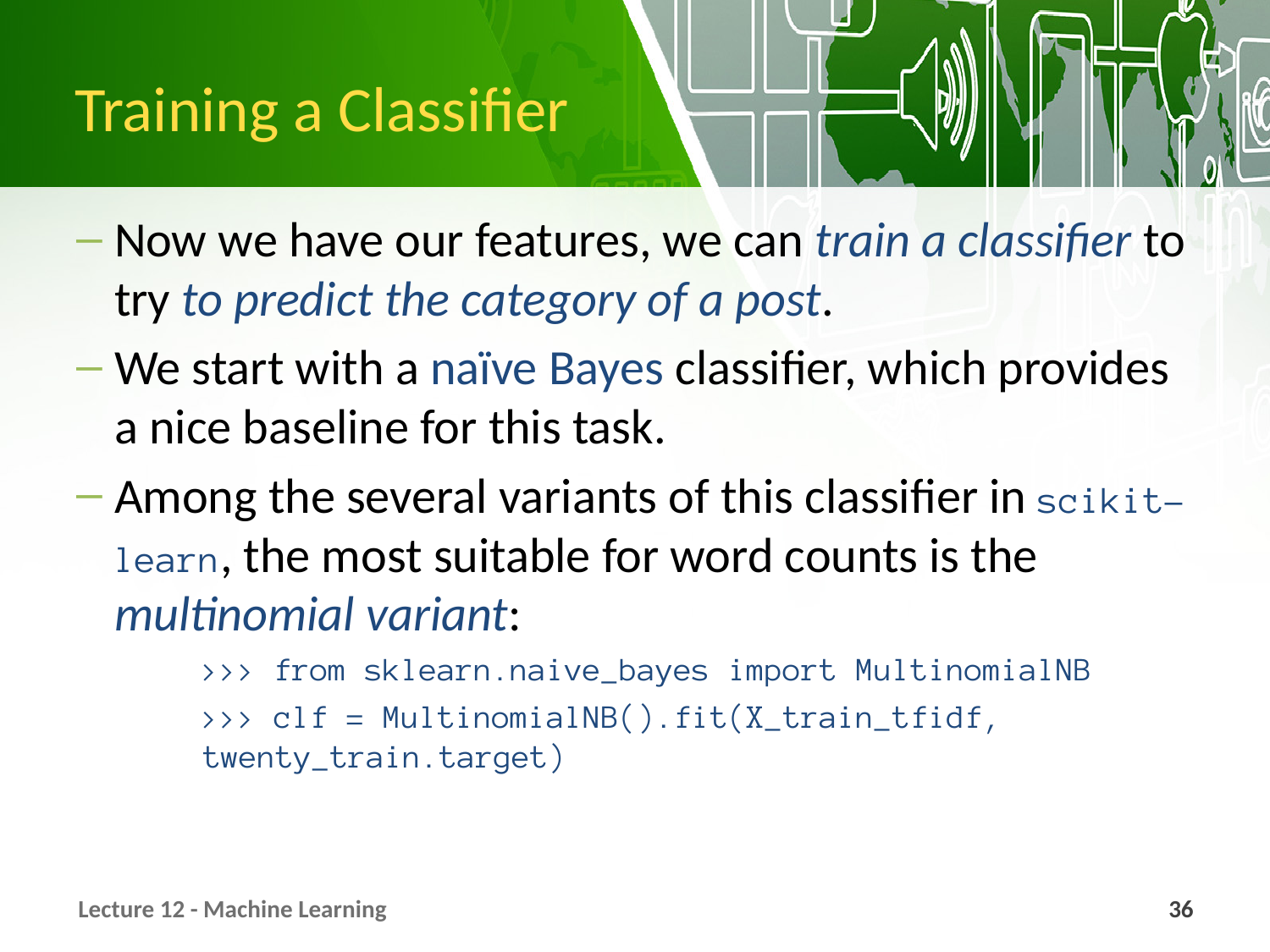

# Training a Classifier
Now we have our features, we can train a classifier to try to predict the category of a post.
We start with a naïve Bayes classifier, which provides a nice baseline for this task.
Among the several variants of this classifier in scikit-learn, the most suitable for word counts is the multinomial variant:
>>> from sklearn.naive_bayes import MultinomialNB
>>> clf = MultinomialNB().fit(X_train_tfidf, twenty_train.target)
Lecture 12 - Machine Learning
36